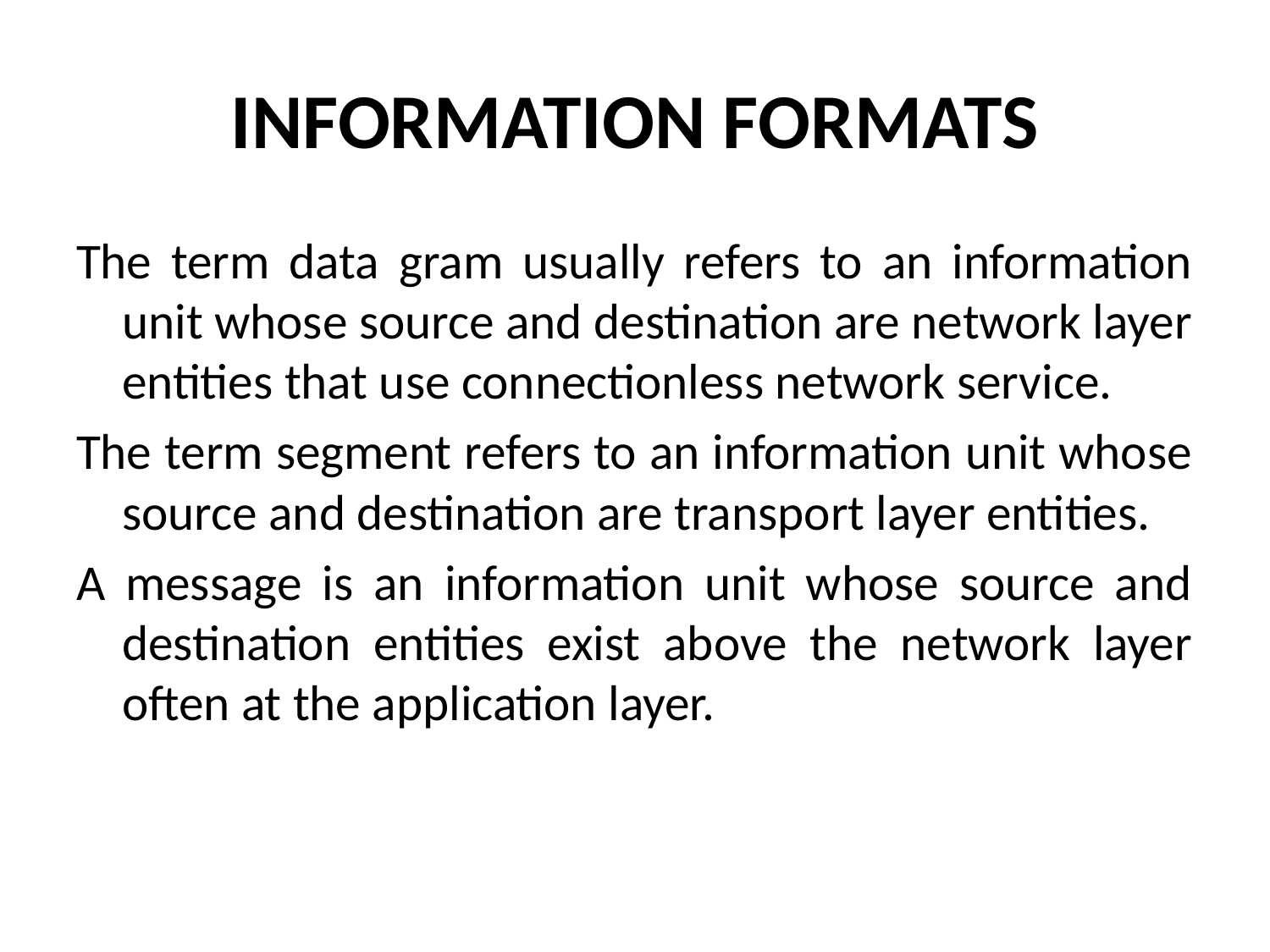

# INFORMATION FORMATS
The term data gram usually refers to an information unit whose source and destination are network layer entities that use connectionless network service.
The term segment refers to an information unit whose source and destination are transport layer entities.
A message is an information unit whose source and destination entities exist above the network layer often at the application layer.